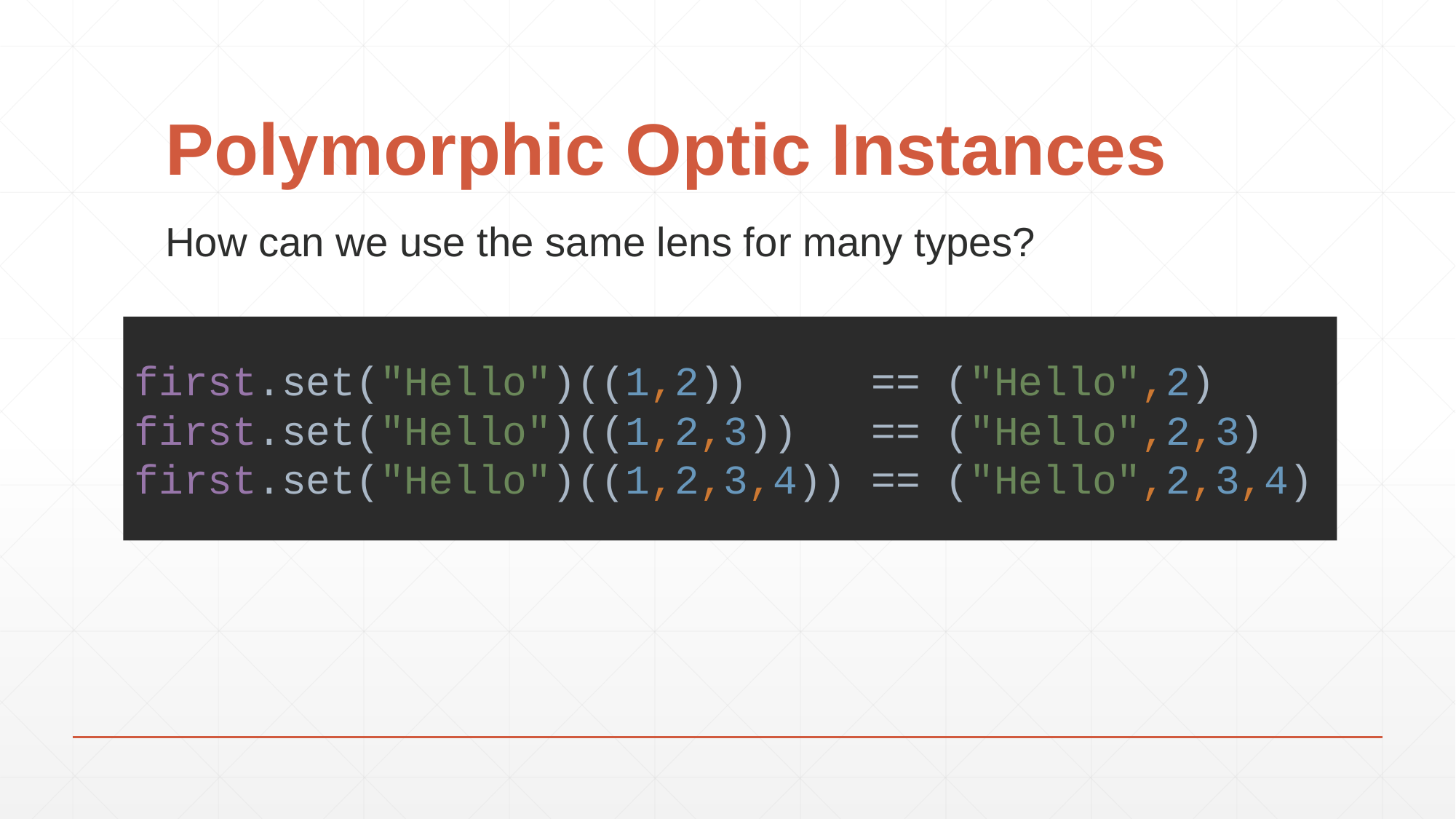

# Polymorphic Optic Instances
How can we use the same lens for many types?

first.set("Hello")((1,2))     == ("Hello",2)
first.set("Hello")((1,2,3))   == ("Hello",2,3)
first.set("Hello")((1,2,3,4)) == ("Hello",2,3,4)